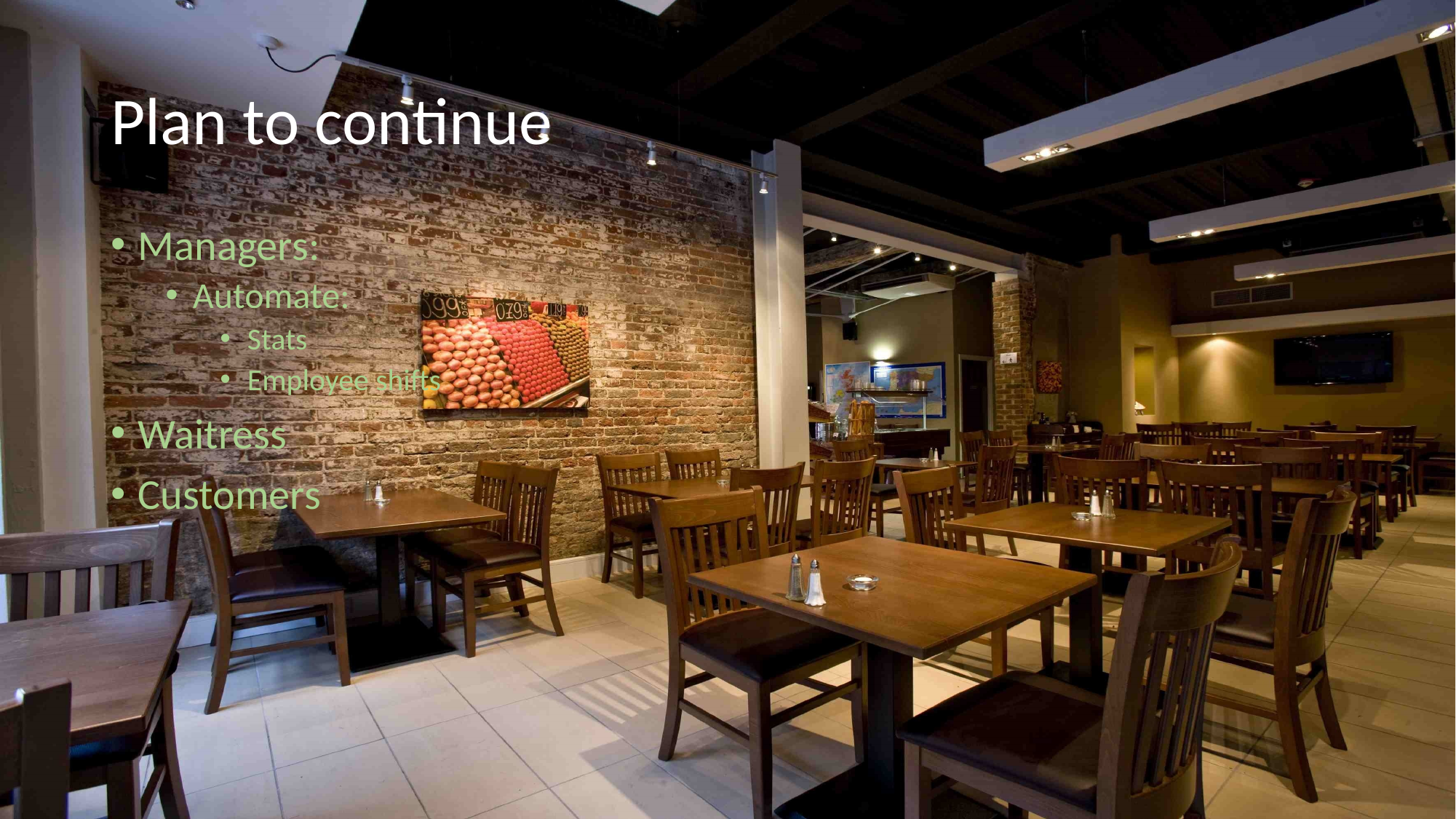

# Plan to continue
Managers:
Automate:
Stats
Employee shifts
Waitress
Customers